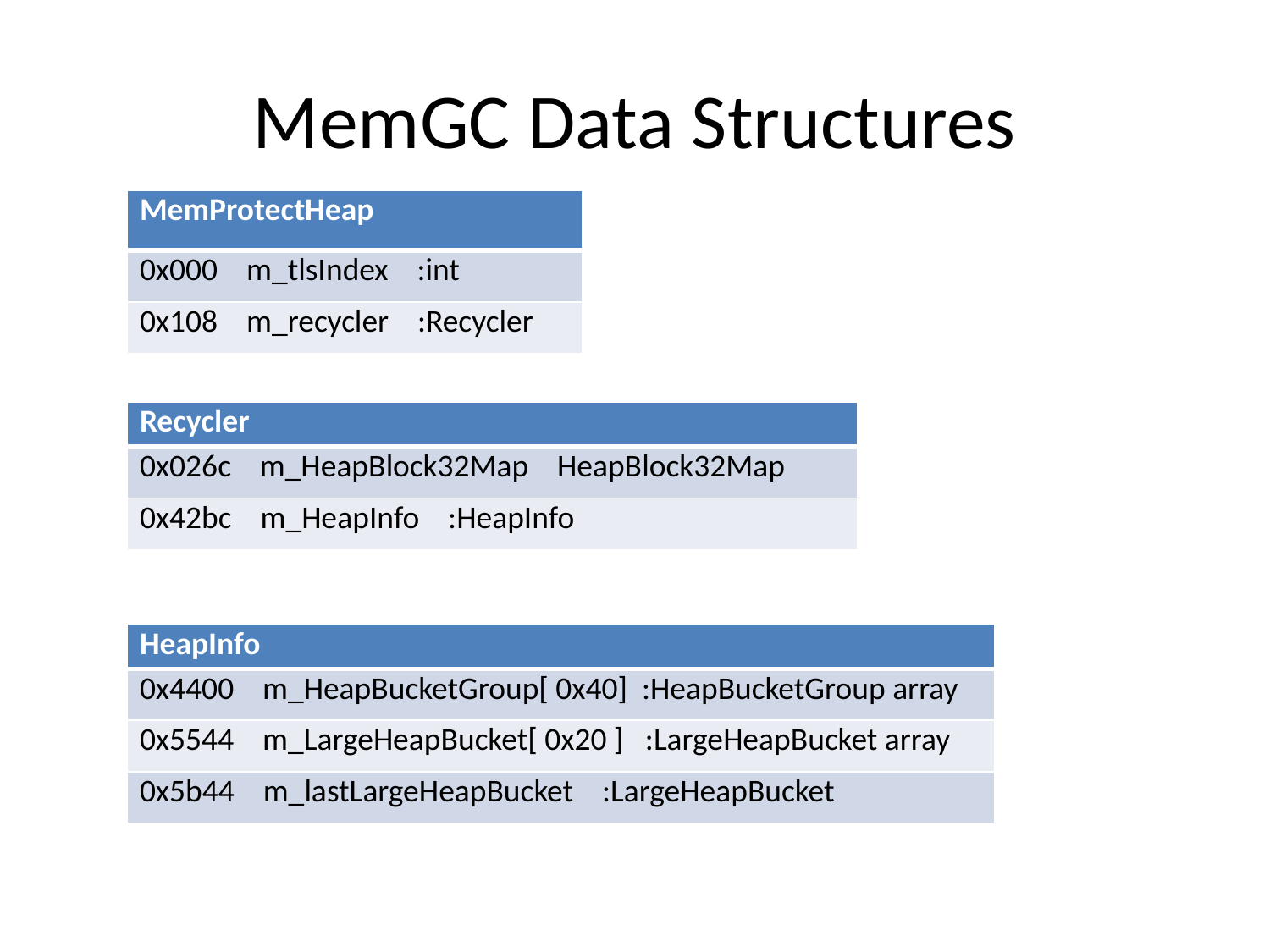

# MemGC Data Structures
| MemProtectHeap |
| --- |
| 0x000 m\_tlsIndex :int |
| 0x108 m\_recycler :Recycler |
| Recycler |
| --- |
| 0x026c m\_HeapBlock32Map HeapBlock32Map |
| 0x42bc m\_HeapInfo :HeapInfo |
| HeapInfo |
| --- |
| 0x4400 m\_HeapBucketGroup[ 0x40] :HeapBucketGroup array |
| 0x5544 m\_LargeHeapBucket[ 0x20 ] :LargeHeapBucket array |
| 0x5b44 m\_lastLargeHeapBucket :LargeHeapBucket |